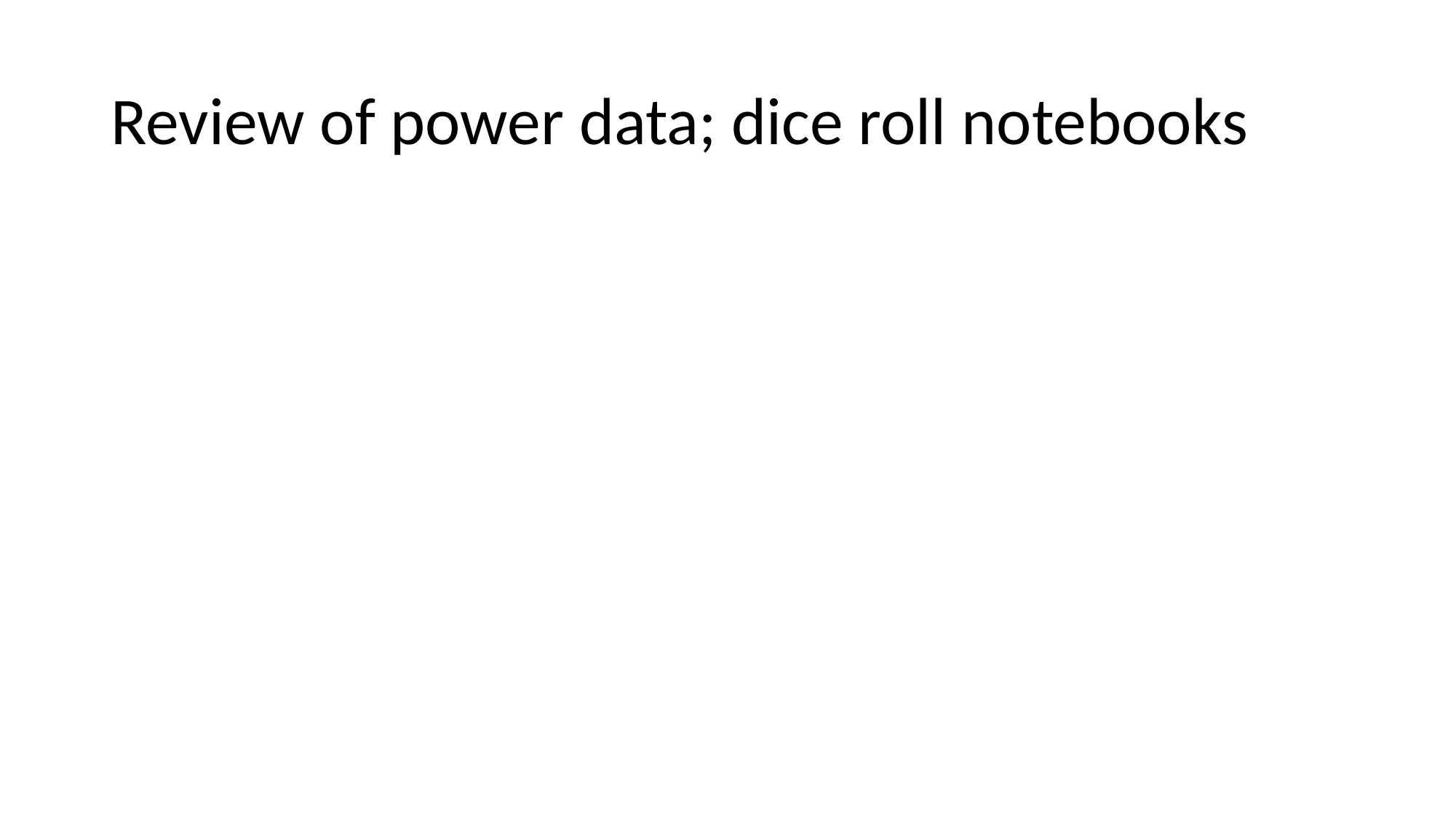

# Review of power data; dice roll notebooks